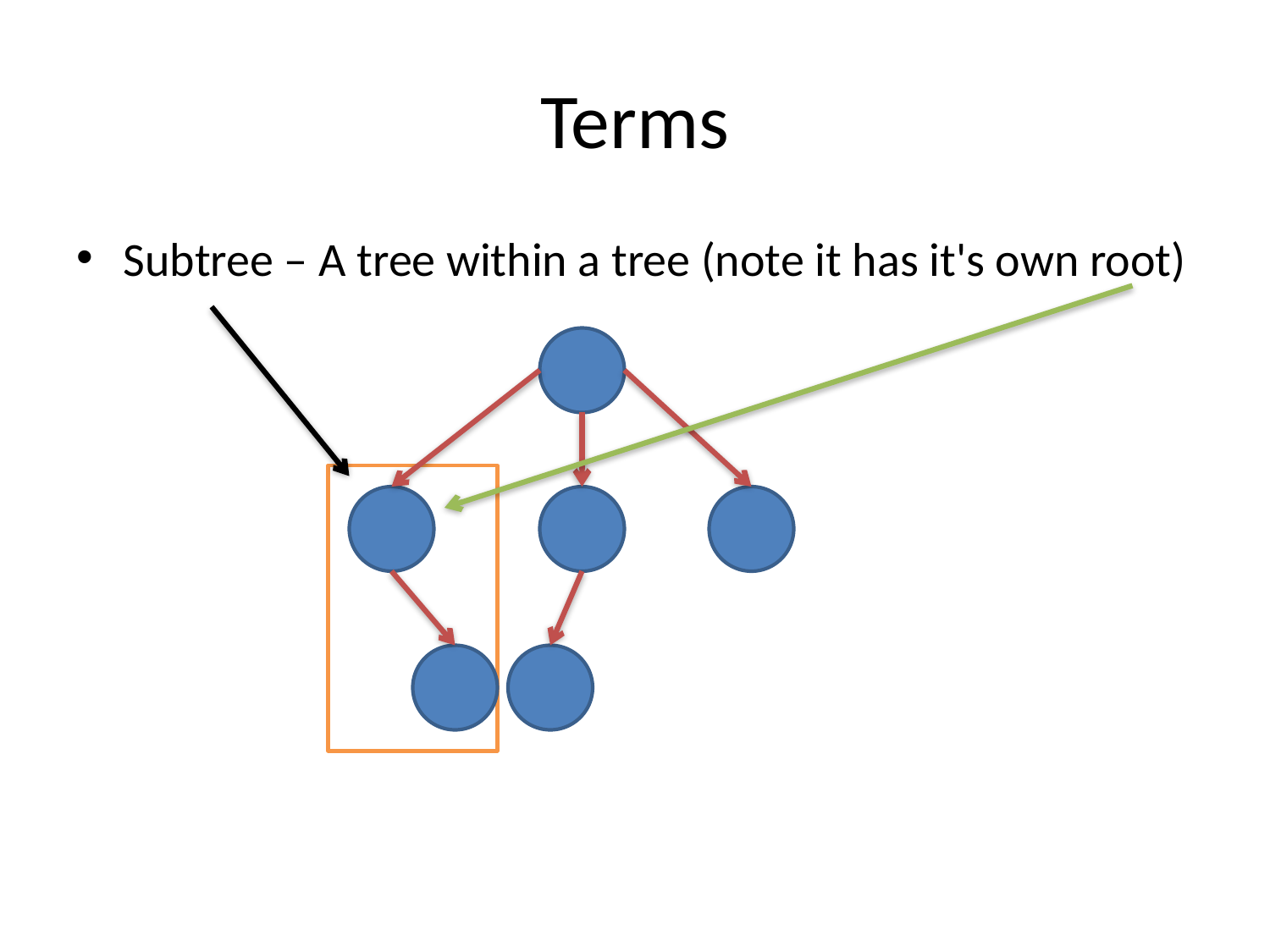

# Terms
Subtree – A tree within a tree (note it has it's own root)